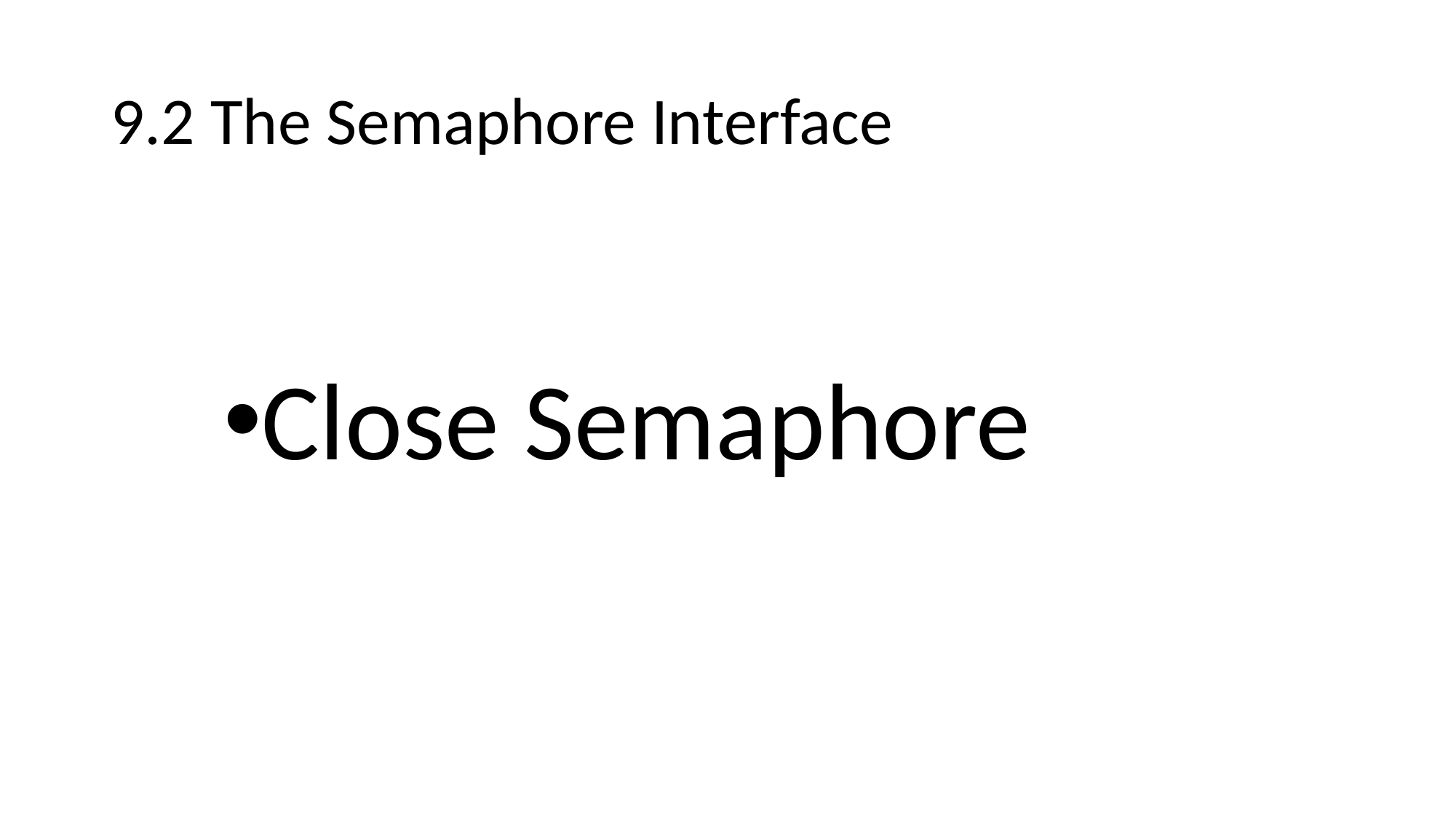

# 9.2 The Semaphore Interface
Close Semaphore